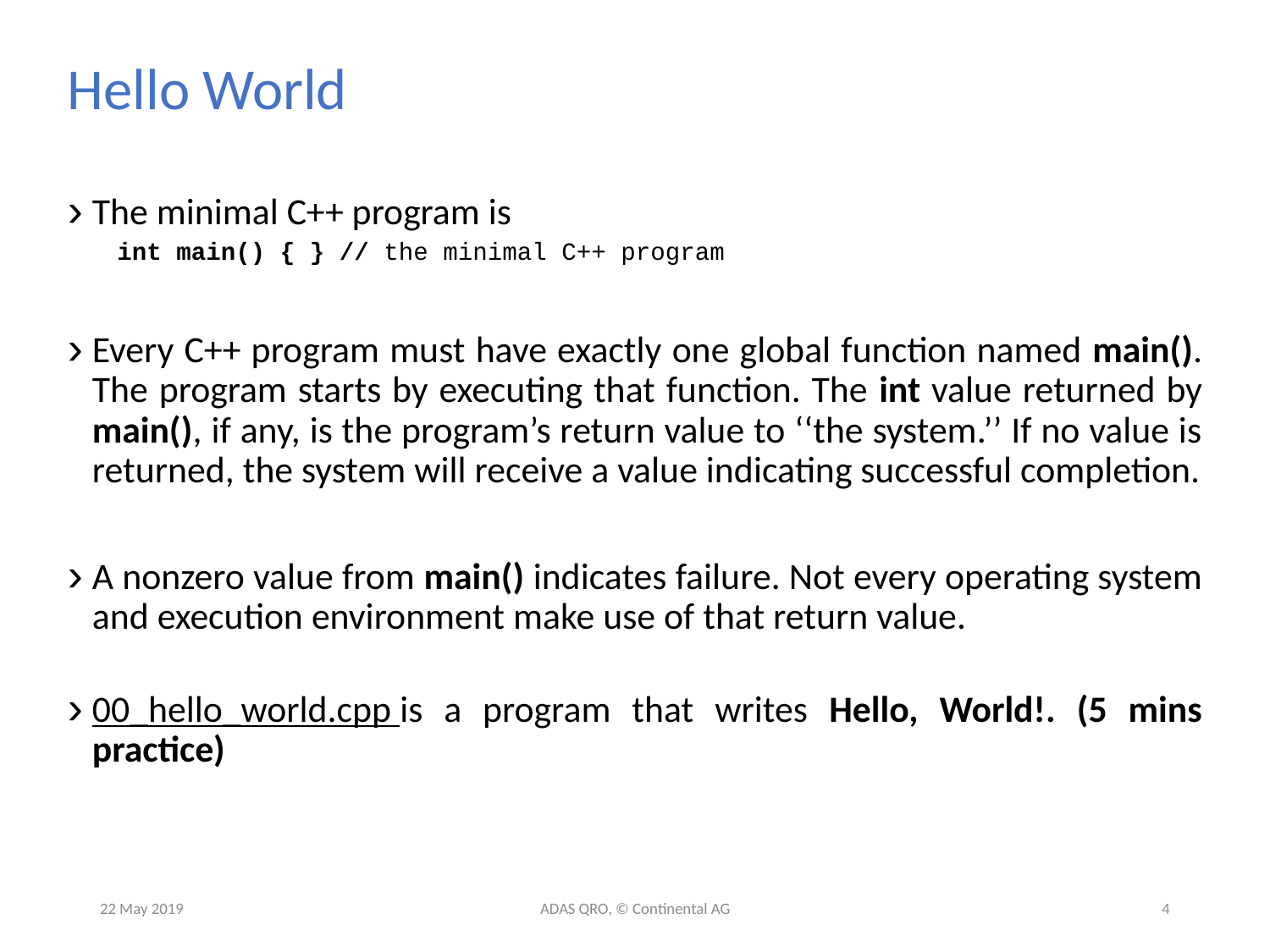

# Hello World
The minimal C++ program is
int main() { } // the minimal C++ program

Every C++ program must have exactly one global function named main(). The program starts by executing that function. The int value returned by main(), if any, is the program’s return value to ‘‘the system.’’ If no value is returned, the system will receive a value indicating successful completion.

A nonzero value from main() indicates failure. Not every operating system and execution environment make use of that return value.

00_hello_world.cpp is a program that writes Hello, World!. (5 mins practice)
22 May 2019
ADAS QRO, © Continental AG
4